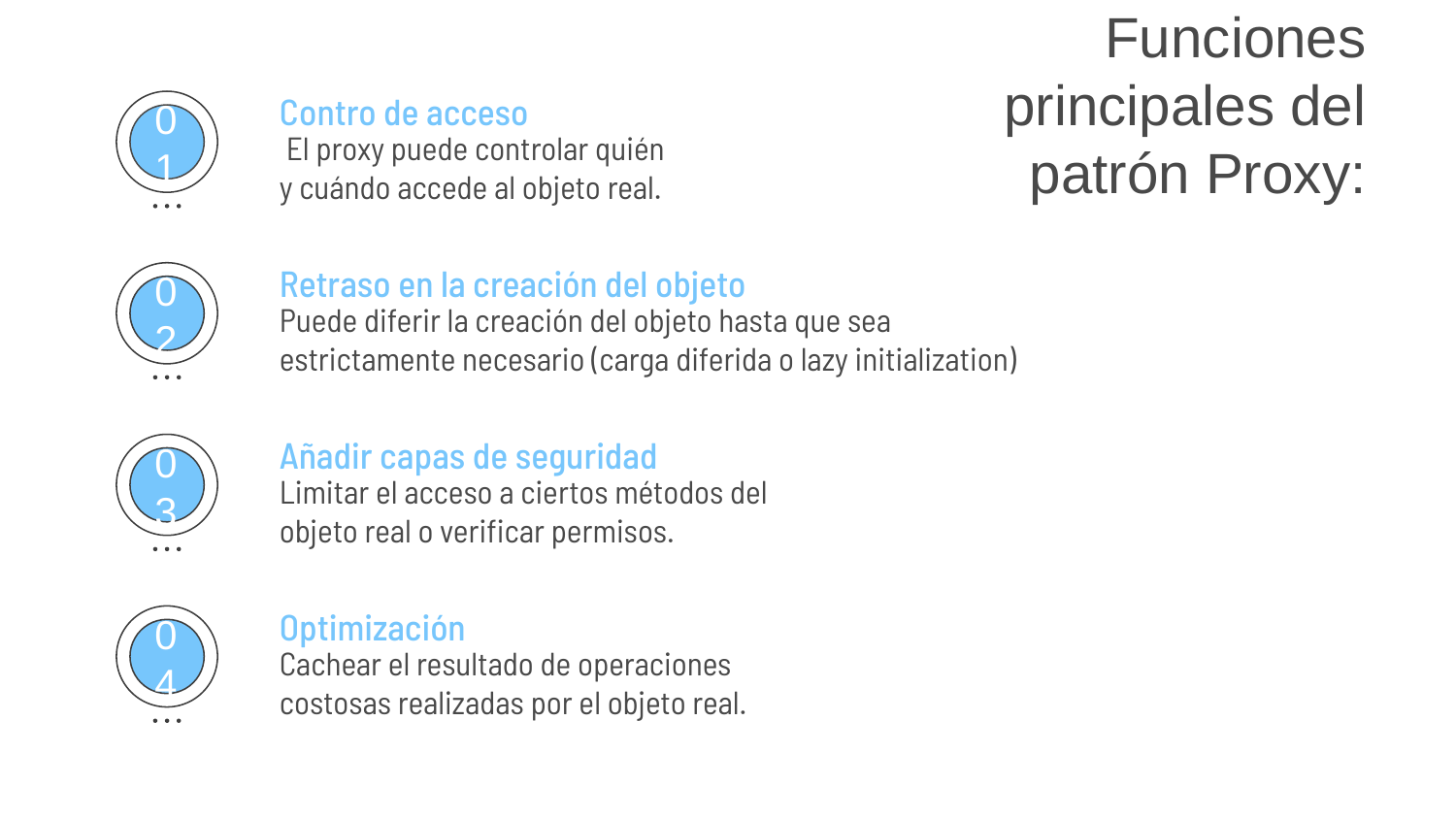

# Funciones principales del patrón Proxy:
Contro de acceso

 El proxy puede controlar quién y cuándo accede al objeto real.
01
Retraso en la creación del objeto

Puede diferir la creación del objeto hasta que sea estrictamente necesario (carga diferida o lazy initialization)
02
Añadir capas de seguridad

Limitar el acceso a ciertos métodos del objeto real o verificar permisos.
03
Optimización

Cachear el resultado de operaciones costosas realizadas por el objeto real.
04